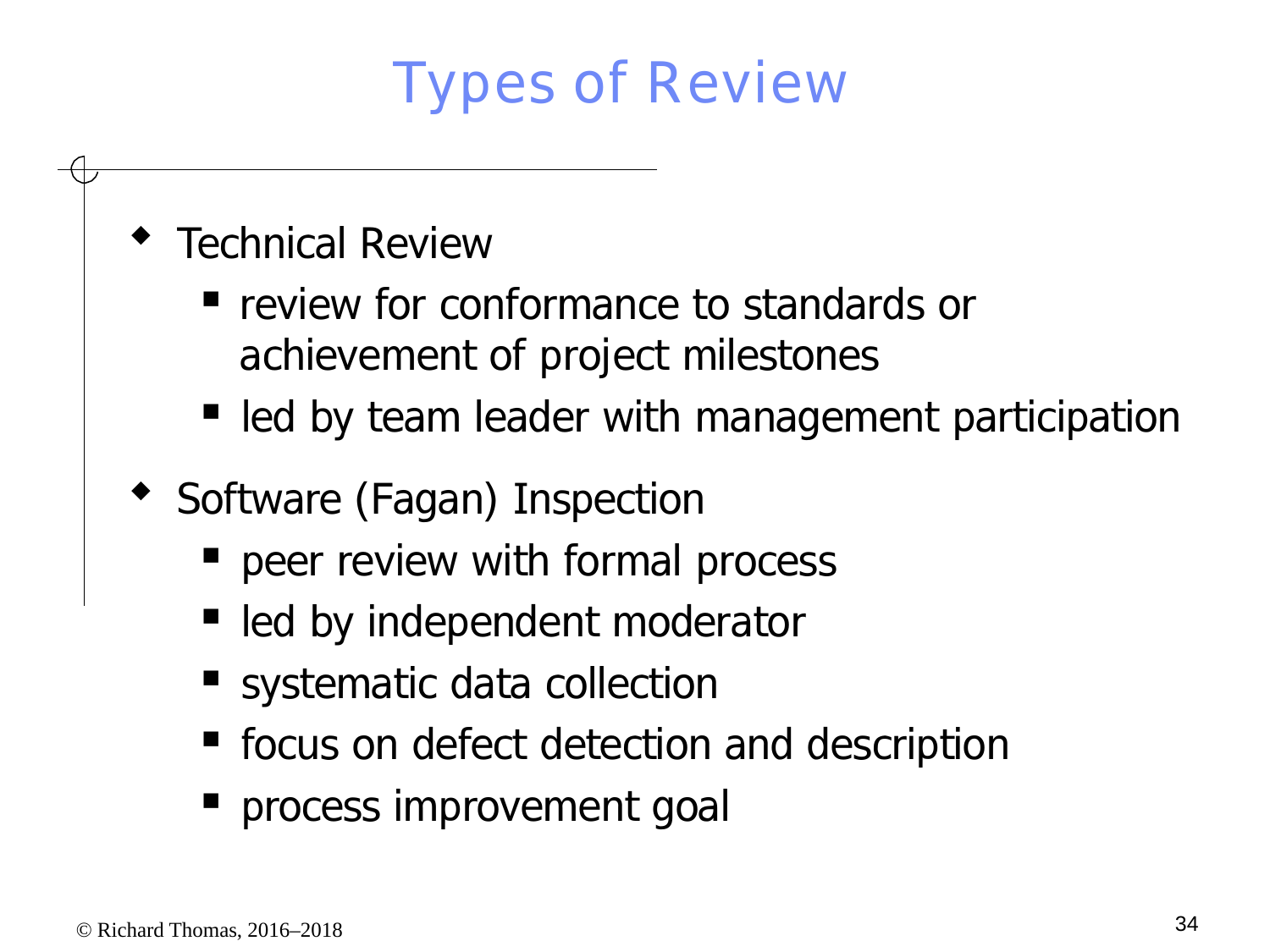

# Types of Review
Technical Review
review for conformance to standards or achievement of project milestones
led by team leader with management participation
Software (Fagan) Inspection
peer review with formal process
led by independent moderator
systematic data collection
focus on defect detection and description
process improvement goal
34